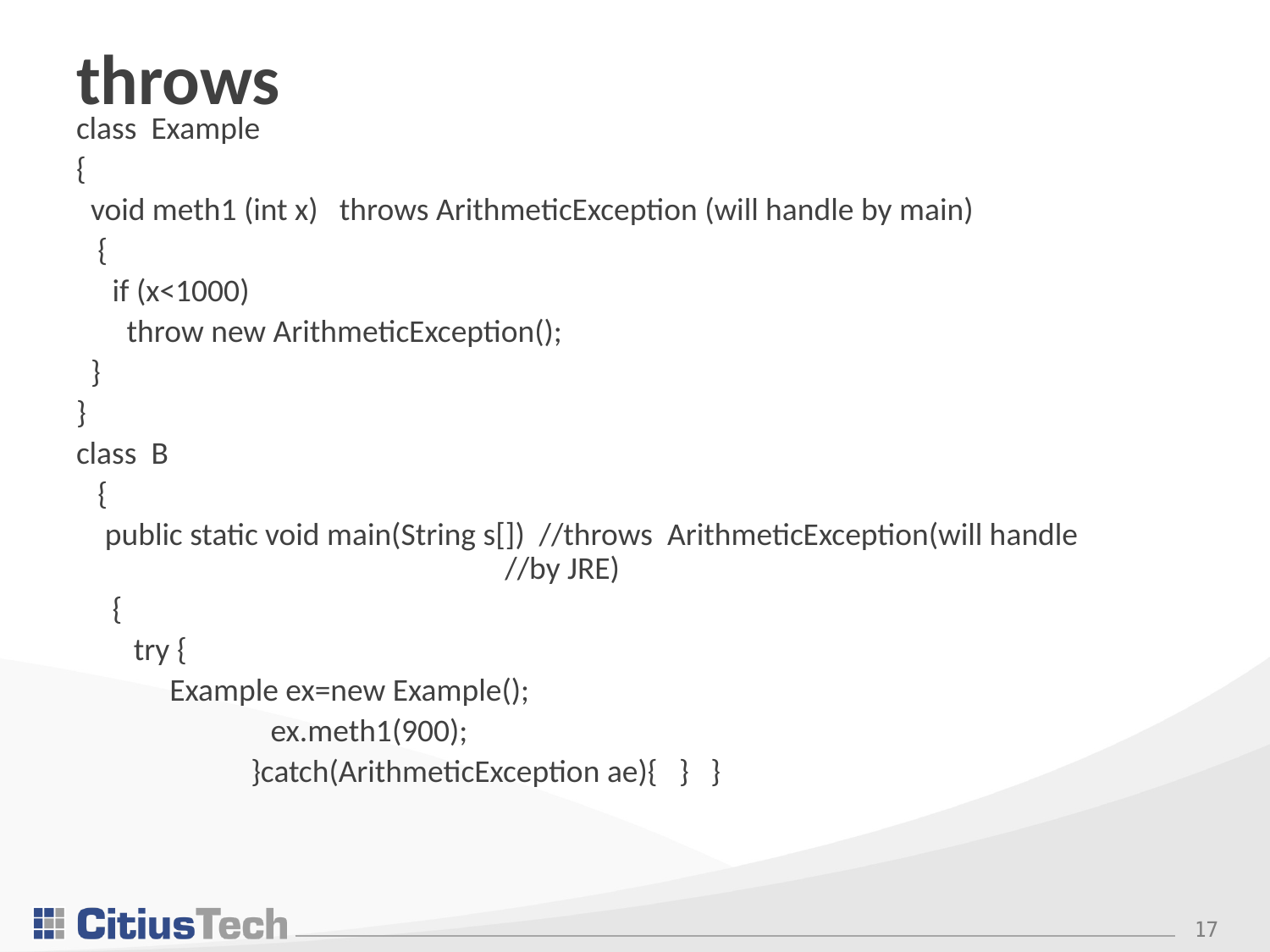

# throws
class  Example
{
  void meth1 (int x)   throws ArithmeticException (will handle by main)
   {
     if (x<1000)
       throw new ArithmeticException();
  }
}
class  B
   {
    public static void main(String s[])  //throws  ArithmeticException(will handle 				//by JRE)
     {
        try {
             Example ex=new Example();
                           ex.meth1(900);
		}catch(ArithmeticException ae){   }   }